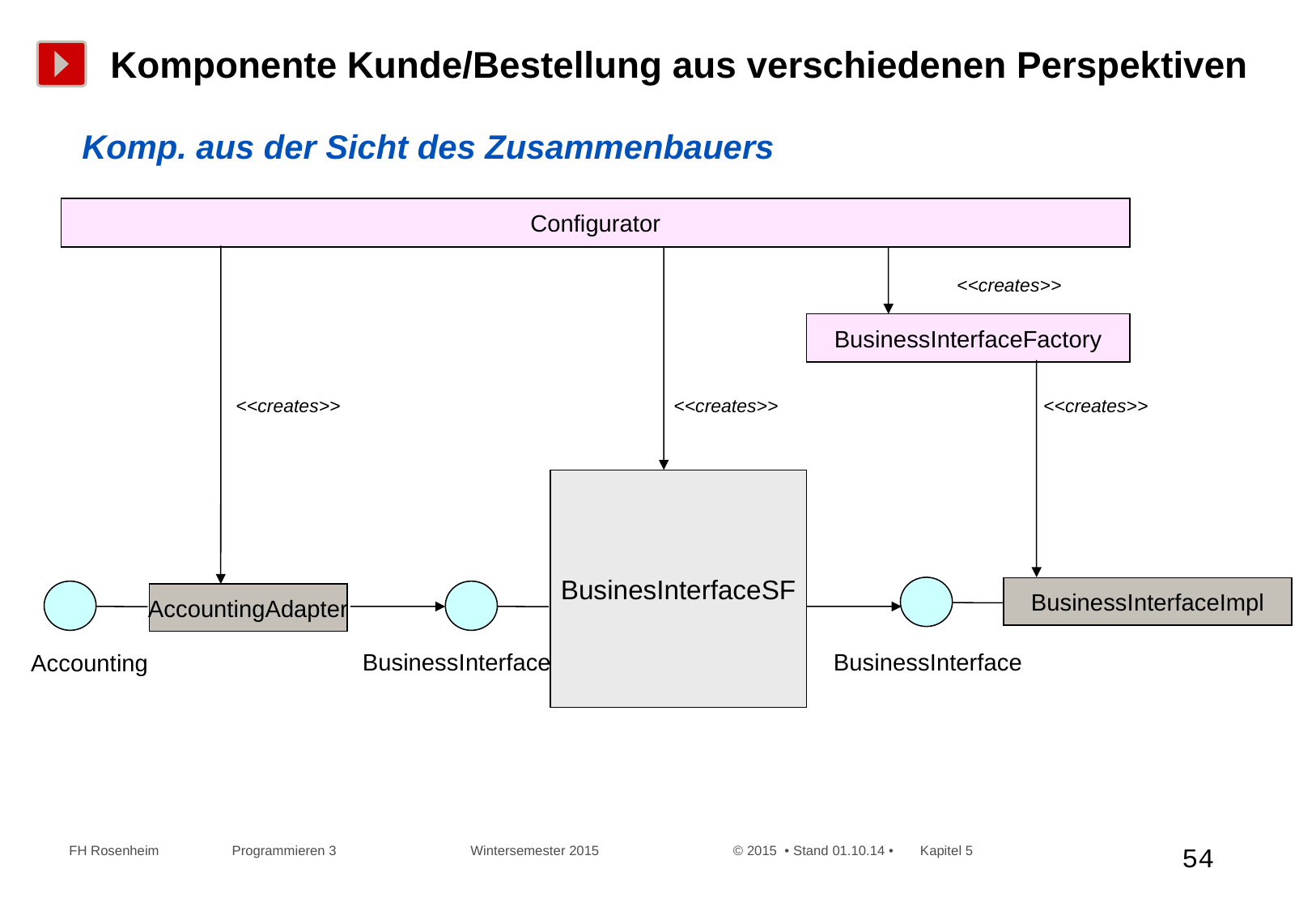

# Komponente Kunde/Bestellung aus verschiedenen Perspektiven
Komp. aus der Sicht des Zusammenbauers
Configurator

<<creates>>
BusinessInterfaceFactory

<<creates>>
<<creates>>
<<creates>>
BusinesInterfaceSF

BusinessInterfaceImpl

AccountingAdapter

BusinessInterface
BusinessInterface
Accounting
     FH Rosenheim                   Programmieren 3                                   Wintersemester 2015                                   © 2015  • Stand 01.10.14 •       Kapitel 5